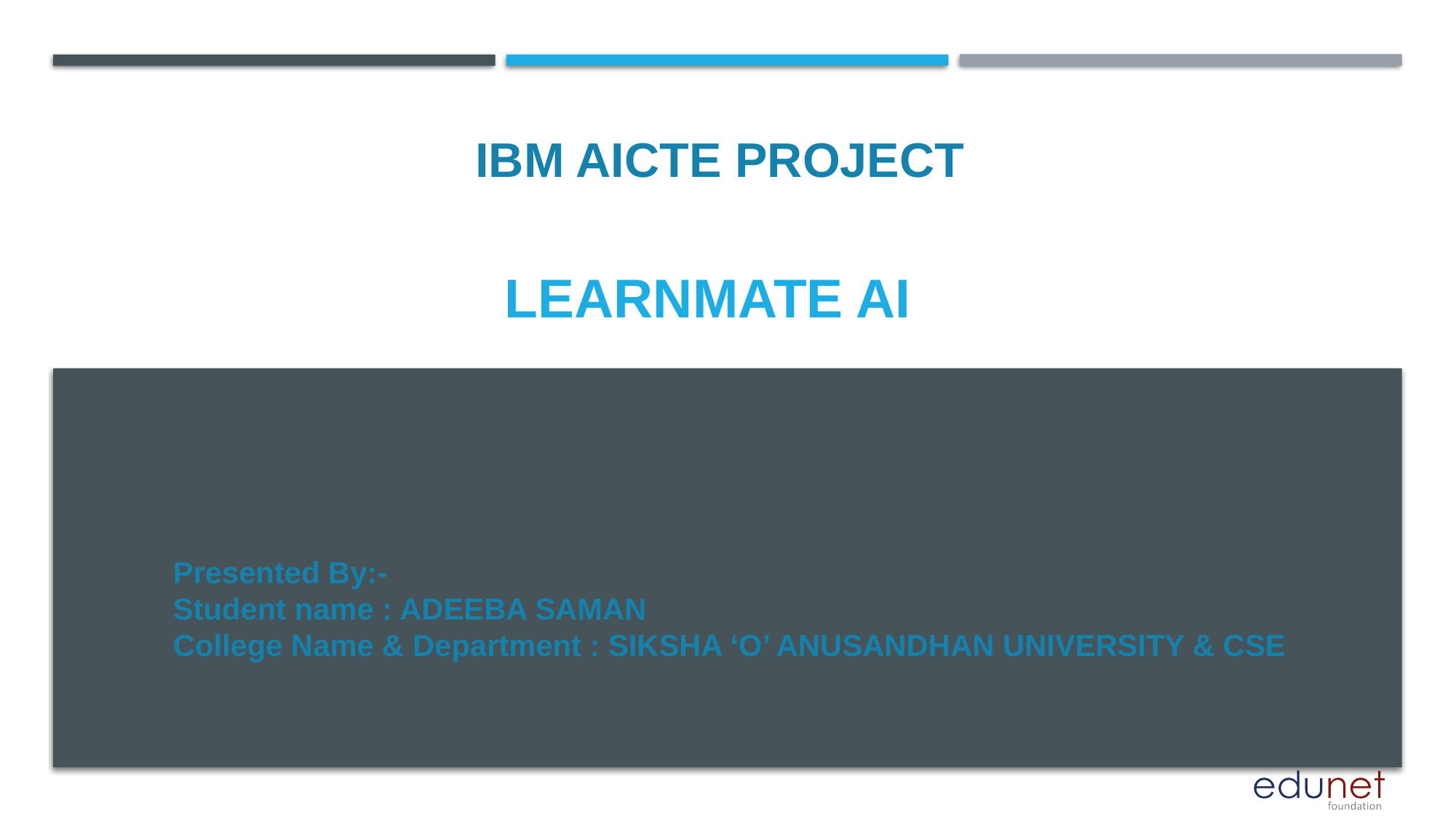

IBM AICTE PROJECT
# LEARNMATE AI
Presented By:-
Student name : ADEEBA SAMAN
College Name & Department : SIKSHA ‘O’ ANUSANDHAN UNIVERSITY & CSE